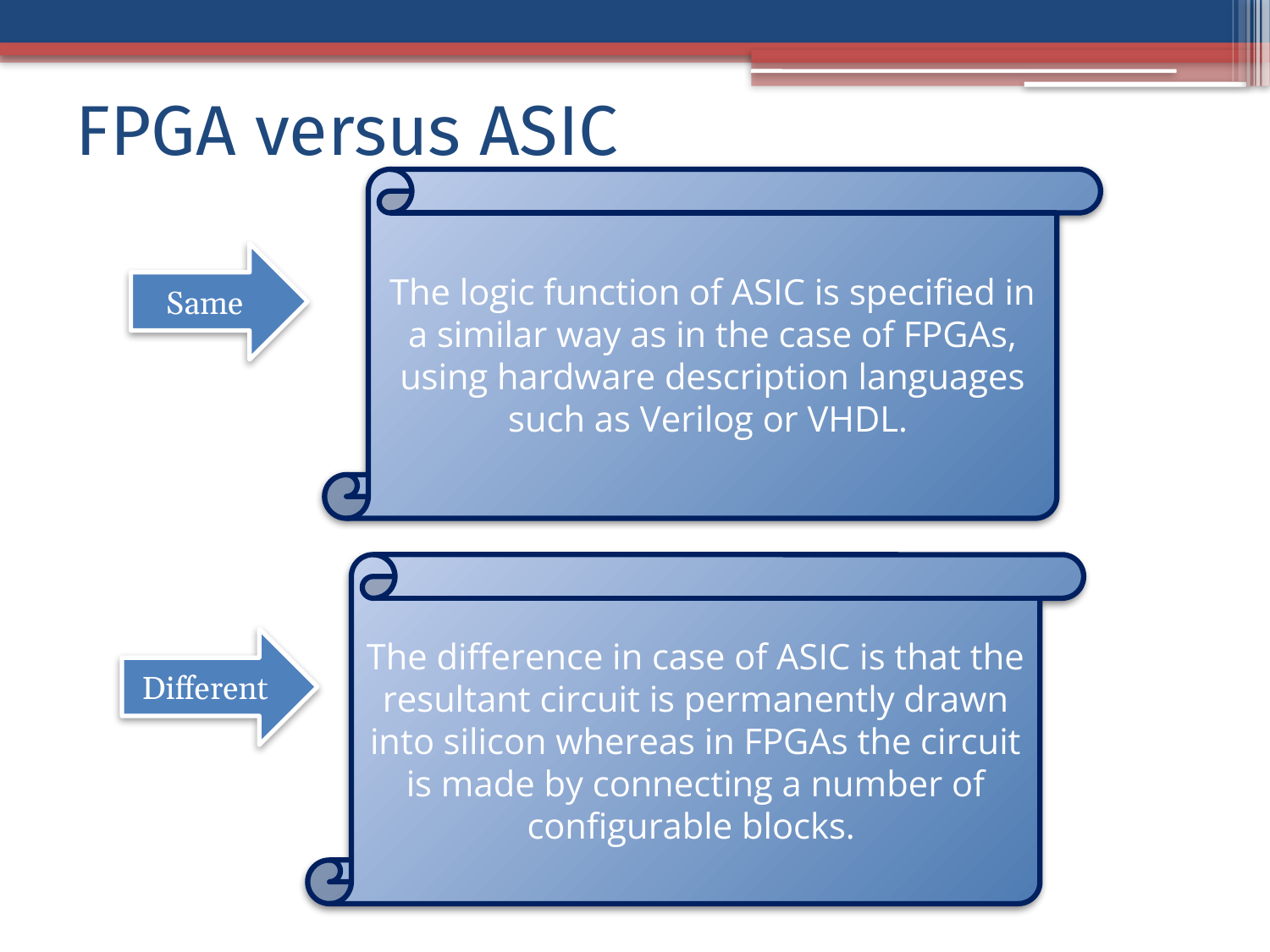

# FPGA versus ASIC
The logic function of ASIC is specified in a similar way as in the case of FPGAs, using hardware description languages such as Verilog or VHDL.
Same
The difference in case of ASIC is that the resultant circuit is permanently drawn into silicon whereas in FPGAs the circuit is made by connecting a number of configurable blocks.
Different